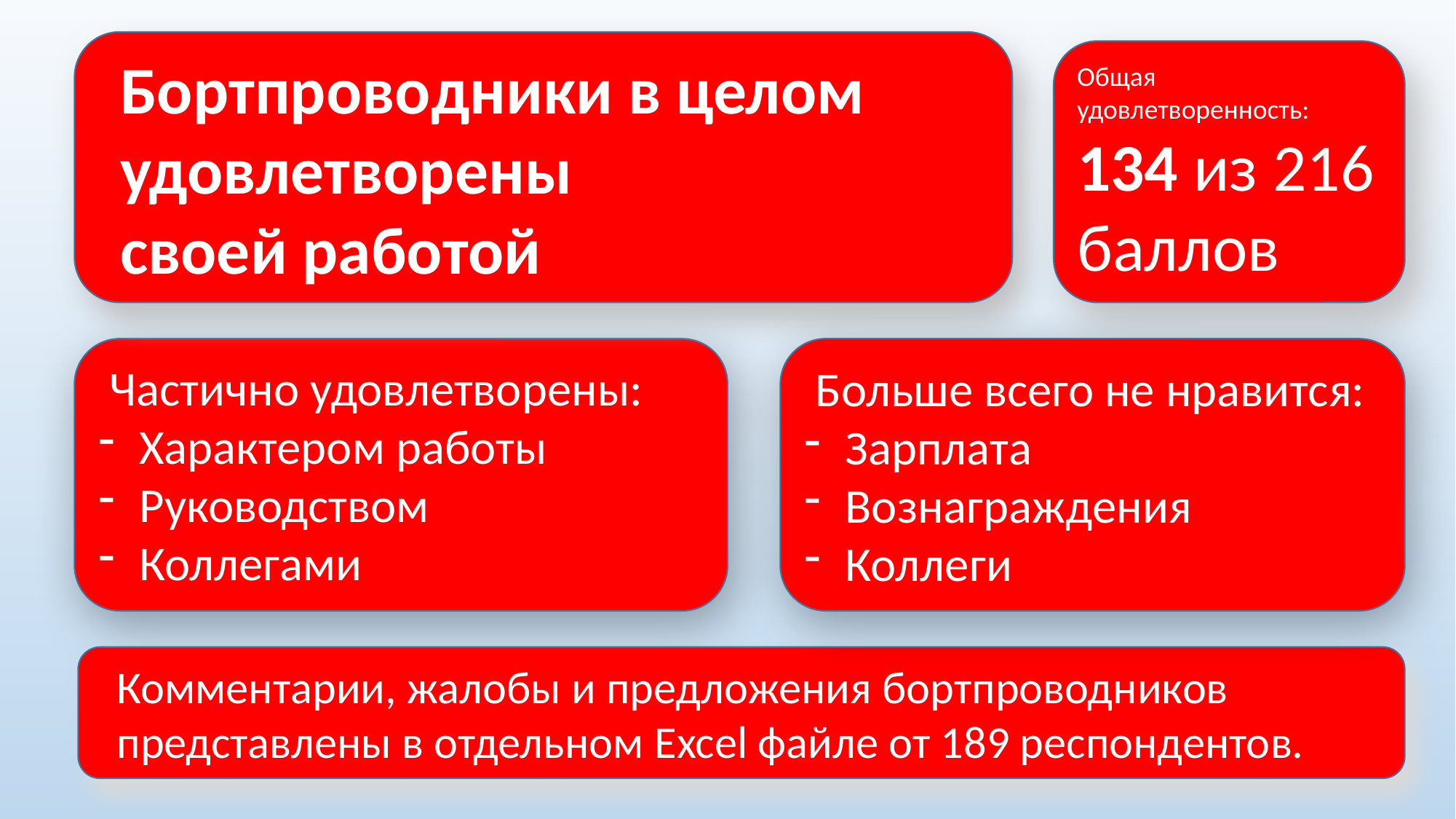

Бортпроводники в целом удовлетворены
своей работой
Общая удовлетворенность:
134 из 216
баллов

 Частично удовлетворены:
Характером работы
Руководством
Коллегами

 Больше всего не нравится:
Зарплата
Вознаграждения
Коллеги

Комментарии, жалобы и предложения бортпроводников представлены в отдельном Excel файле от 189 респондентов.